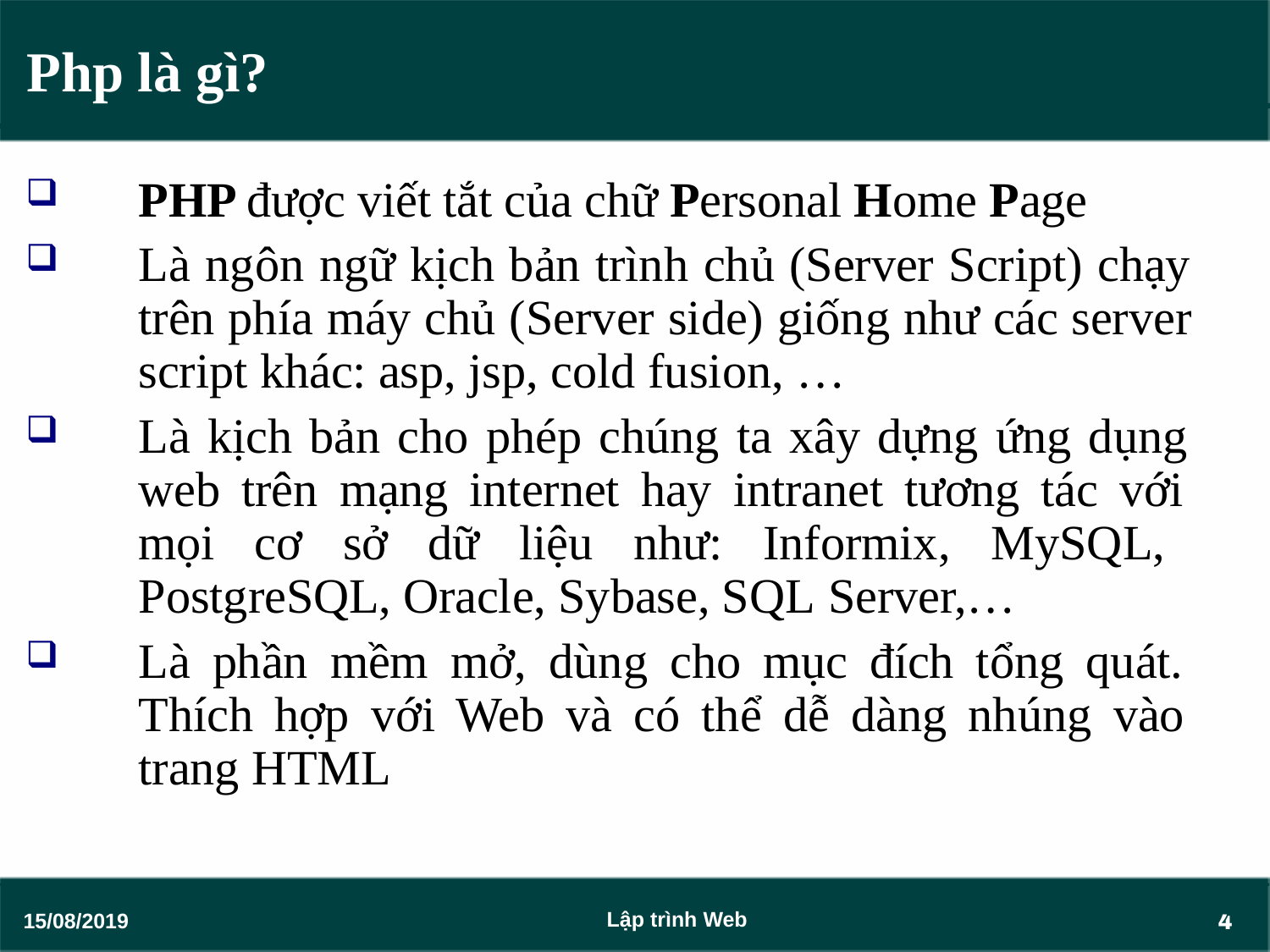

# Php là gì?
PHP được viết tắt của chữ Personal Home Page
Là ngôn ngữ kịch bản trình chủ (Server Script) chạy  trên phía máy chủ (Server side) giống như các server  script khác: asp, jsp, cold fusion, …
Là kịch bản cho phép chúng ta xây dựng ứng dụng  web trên mạng internet hay intranet tương tác với  mọi cơ sở dữ liệu như: Informix, MySQL,  PostgreSQL, Oracle, Sybase, SQL Server,…
Là phần mềm mở, dùng cho mục đích tổng quát.  Thích hợp với Web và có thể dễ dàng nhúng vào  trang HTML
4
Lập trình Web
15/08/2019